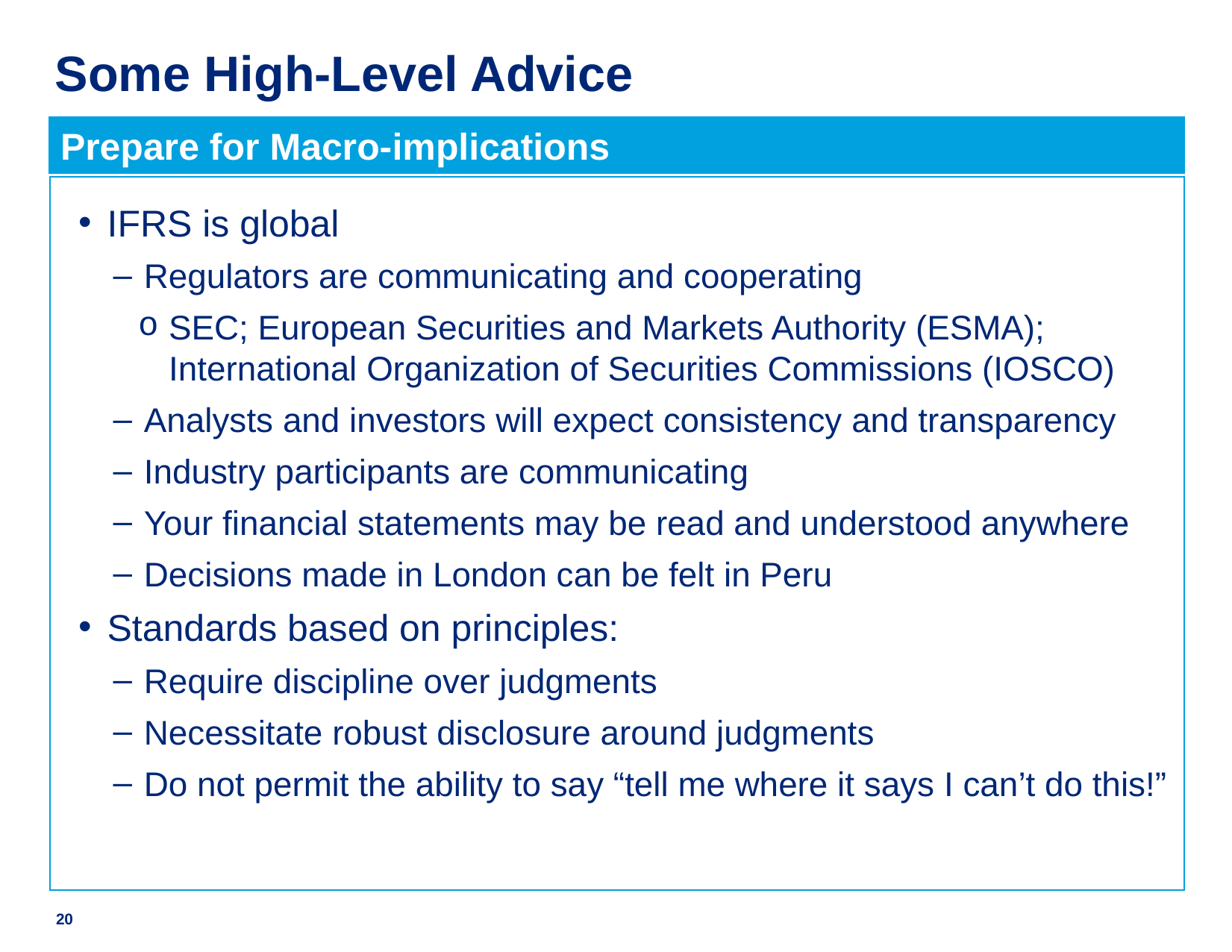

# Some High-Level Advice
Prepare for Macro-implications

IFRS is global
Regulators are communicating and cooperating
SEC; European Securities and Markets Authority (ESMA); International Organization of Securities Commissions (IOSCO)
Analysts and investors will expect consistency and transparency
Industry participants are communicating
Your financial statements may be read and understood anywhere
Decisions made in London can be felt in Peru
Standards based on principles:
Require discipline over judgments
Necessitate robust disclosure around judgments
Do not permit the ability to say “tell me where it says I can’t do this!”

20